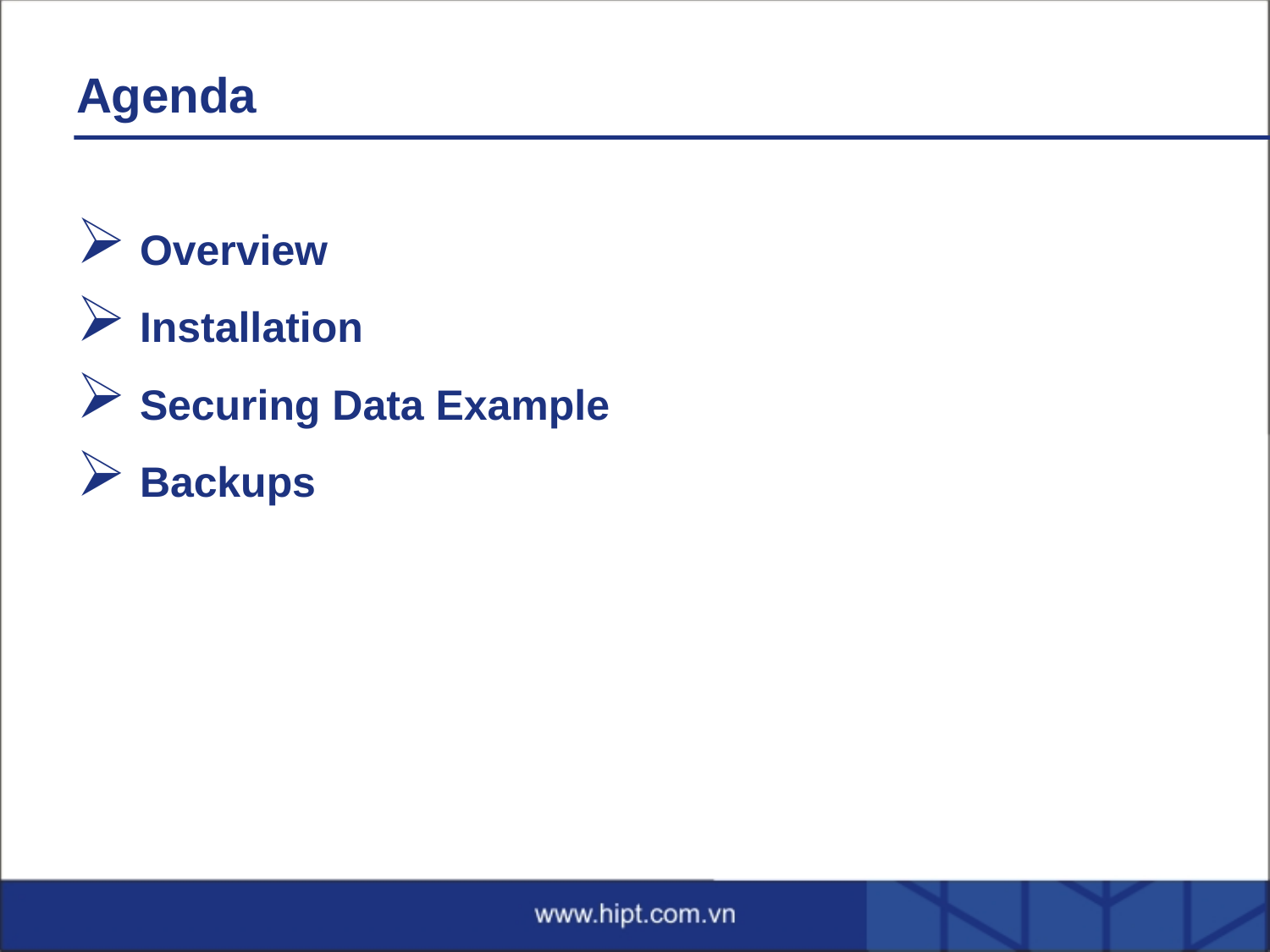

# Agenda
Overview
Installation
Securing Data Example
Backups